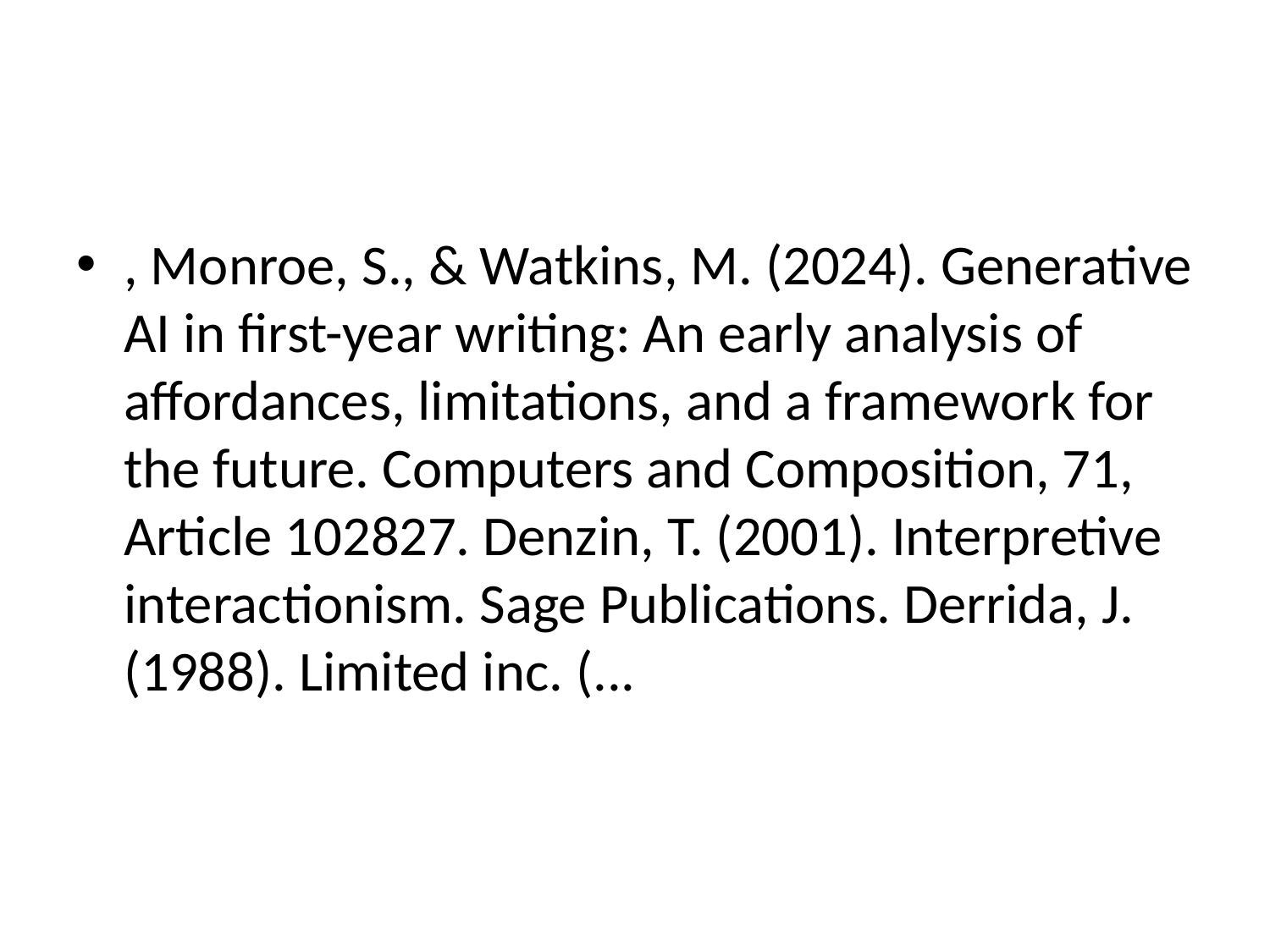

#
, Monroe, S., & Watkins, M. (2024). Generative AI in first-year writing: An early analysis of affordances, limitations, and a framework for the future. Computers and Composition, 71, Article 102827. Denzin, T. (2001). Interpretive interactionism. Sage Publications. Derrida, J. (1988). Limited inc. (...